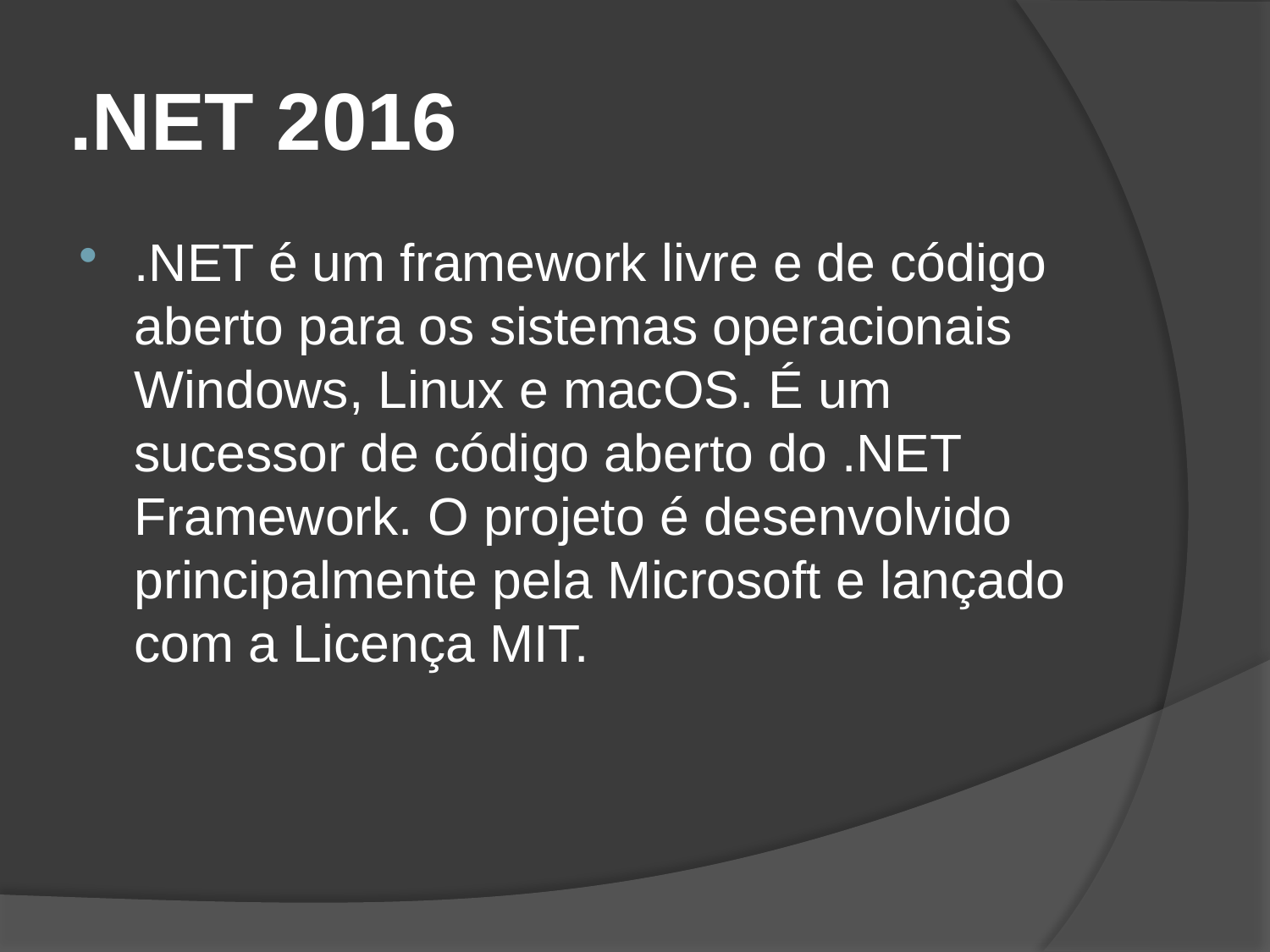

# .NET 2016
.NET é um framework livre e de código aberto para os sistemas operacionais Windows, Linux e macOS. É um sucessor de código aberto do .NET Framework. O projeto é desenvolvido principalmente pela Microsoft e lançado com a Licença MIT.